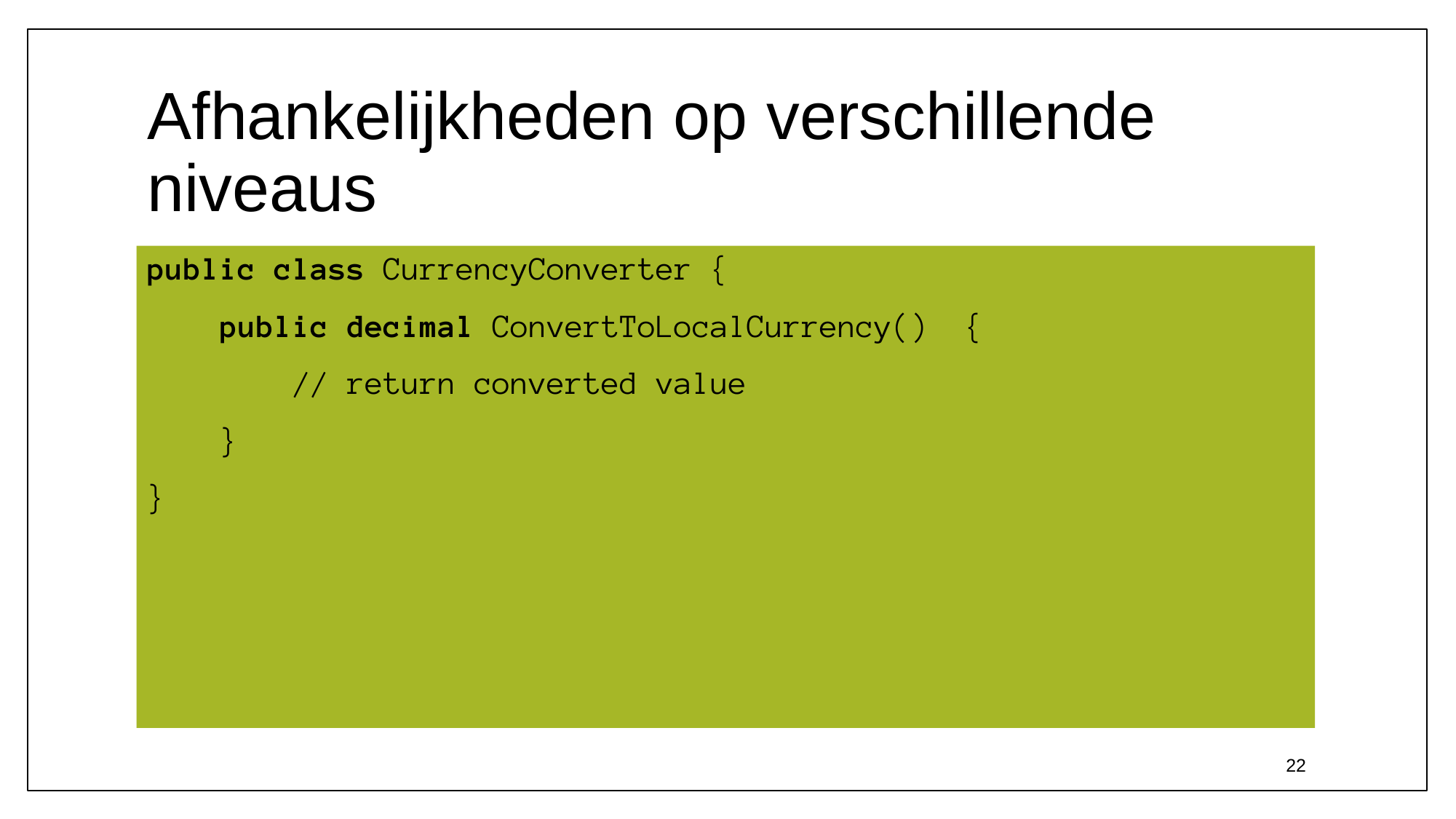

# Afhankelijkheden op verschillende niveaus
public class CurrencyConverter {
    public decimal ConvertToLocalCurrency()  {
        // return converted value
    }
}

22